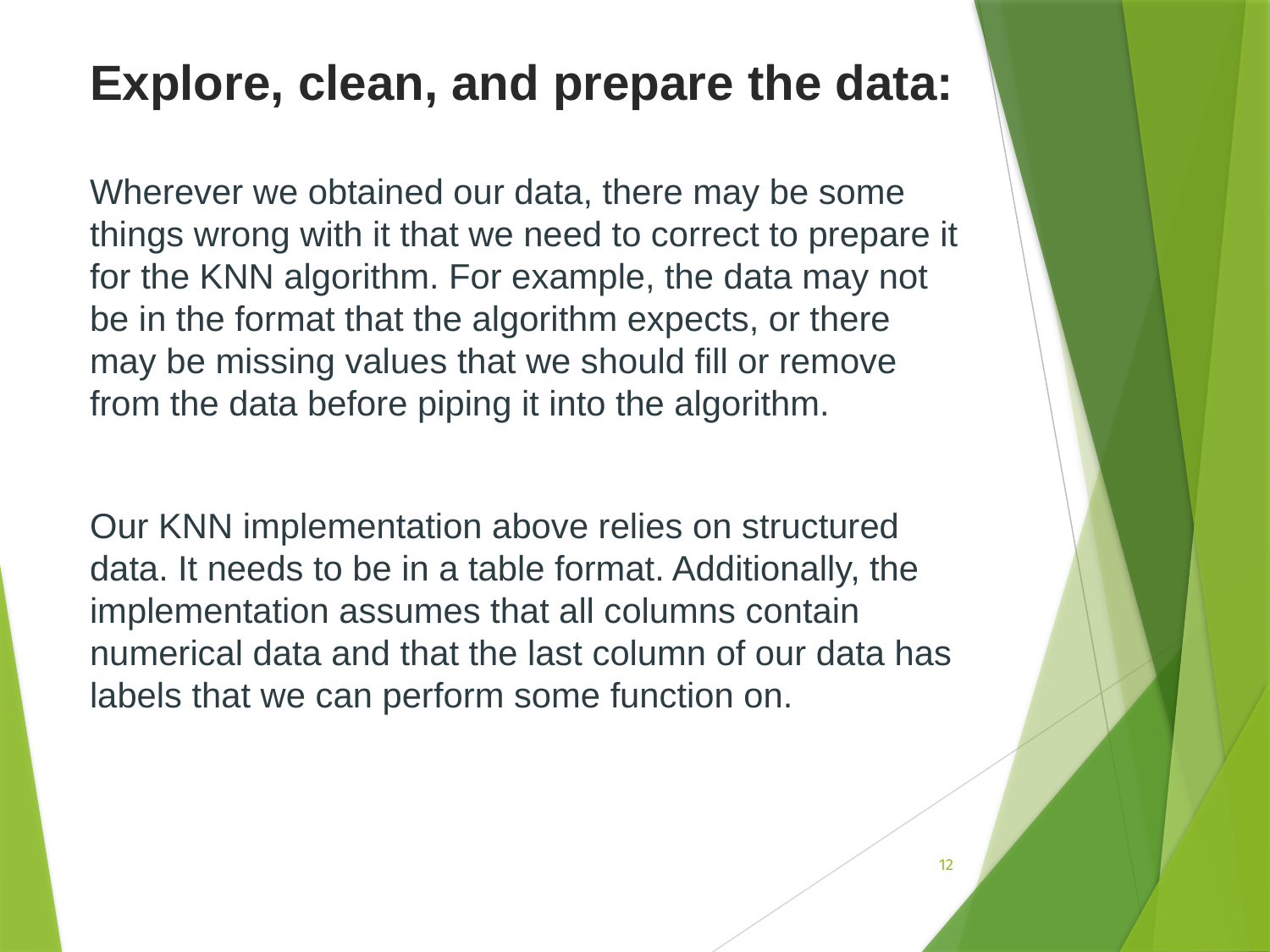

Explore, clean, and prepare the data:

Wherever we obtained our data, there may be some things wrong with it that we need to correct to prepare it for the KNN algorithm. For example, the data may not be in the format that the algorithm expects, or there may be missing values that we should fill or remove from the data before piping it into the algorithm.

Our KNN implementation above relies on structured data. It needs to be in a table format. Additionally, the implementation assumes that all columns contain numerical data and that the last column of our data has labels that we can perform some function on.
12